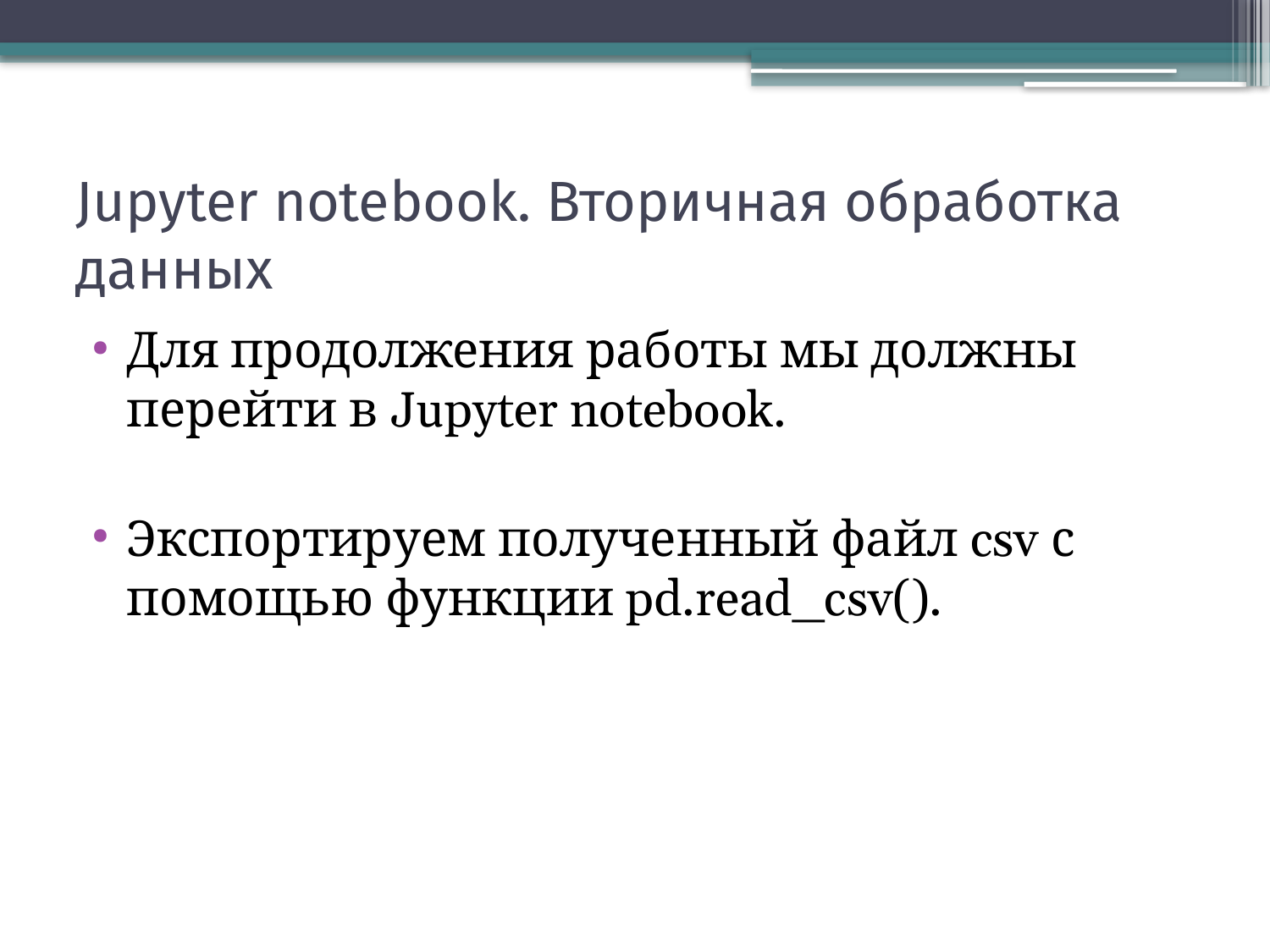

# Jupyter notebook. Вторичная обработка данных
Для продолжения работы мы должны перейти в Jupyter notebook.

Экспортируем полученный файл csv с помощью функции pd.read_csv().